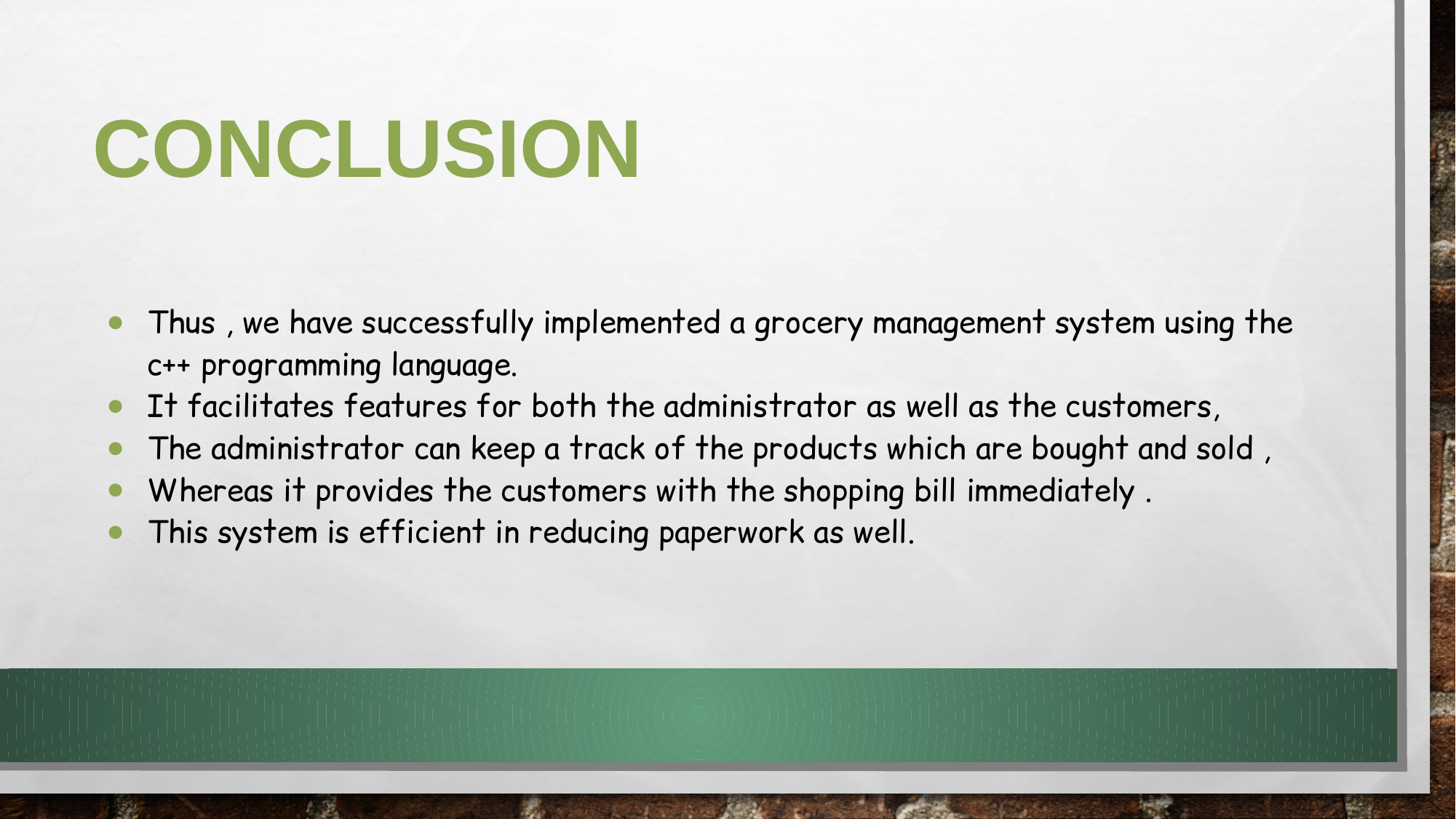

# Conclusion
Thus , we have successfully implemented a grocery management system using the c++ programming language.
It facilitates features for both the administrator as well as the customers,
The administrator can keep a track of the products which are bought and sold ,
Whereas it provides the customers with the shopping bill immediately .
This system is efficient in reducing paperwork as well.